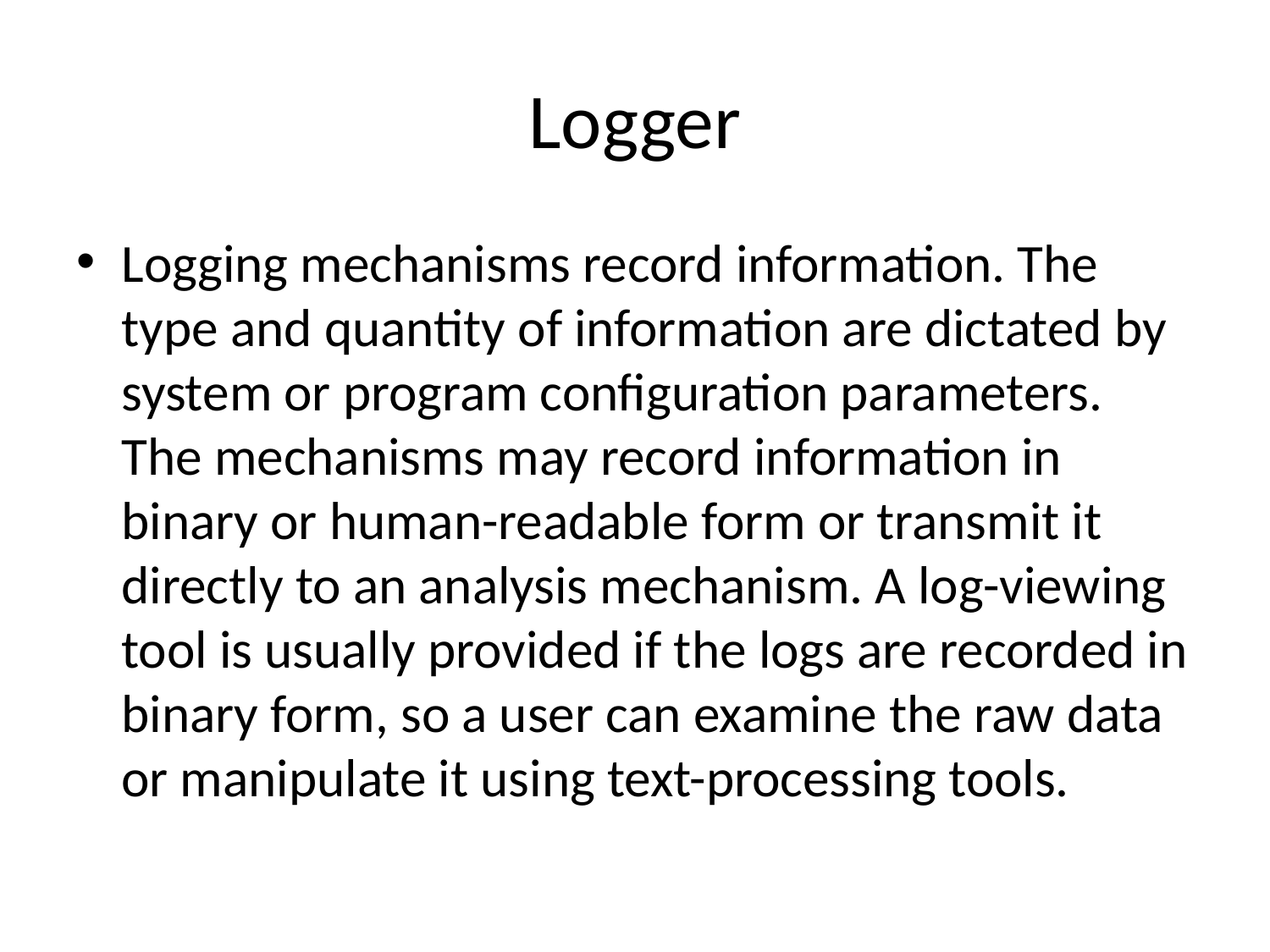

# Logger
Logging mechanisms record information. The type and quantity of information are dictated by system or program configuration parameters. The mechanisms may record information in binary or human-readable form or transmit it directly to an analysis mechanism. A log-viewing tool is usually provided if the logs are recorded in binary form, so a user can examine the raw data or manipulate it using text-processing tools.